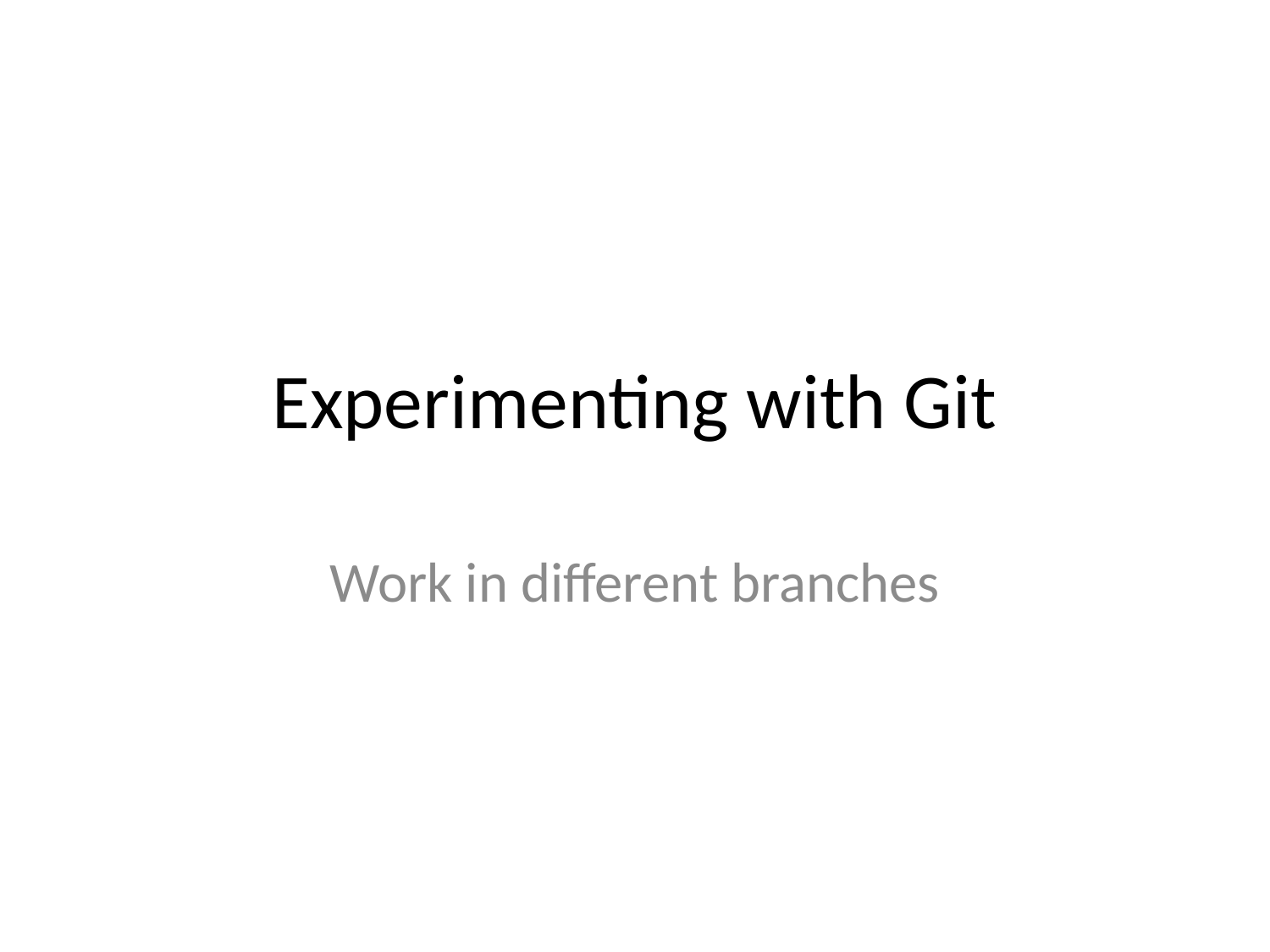

# Experimenting with Git
Work in different branches